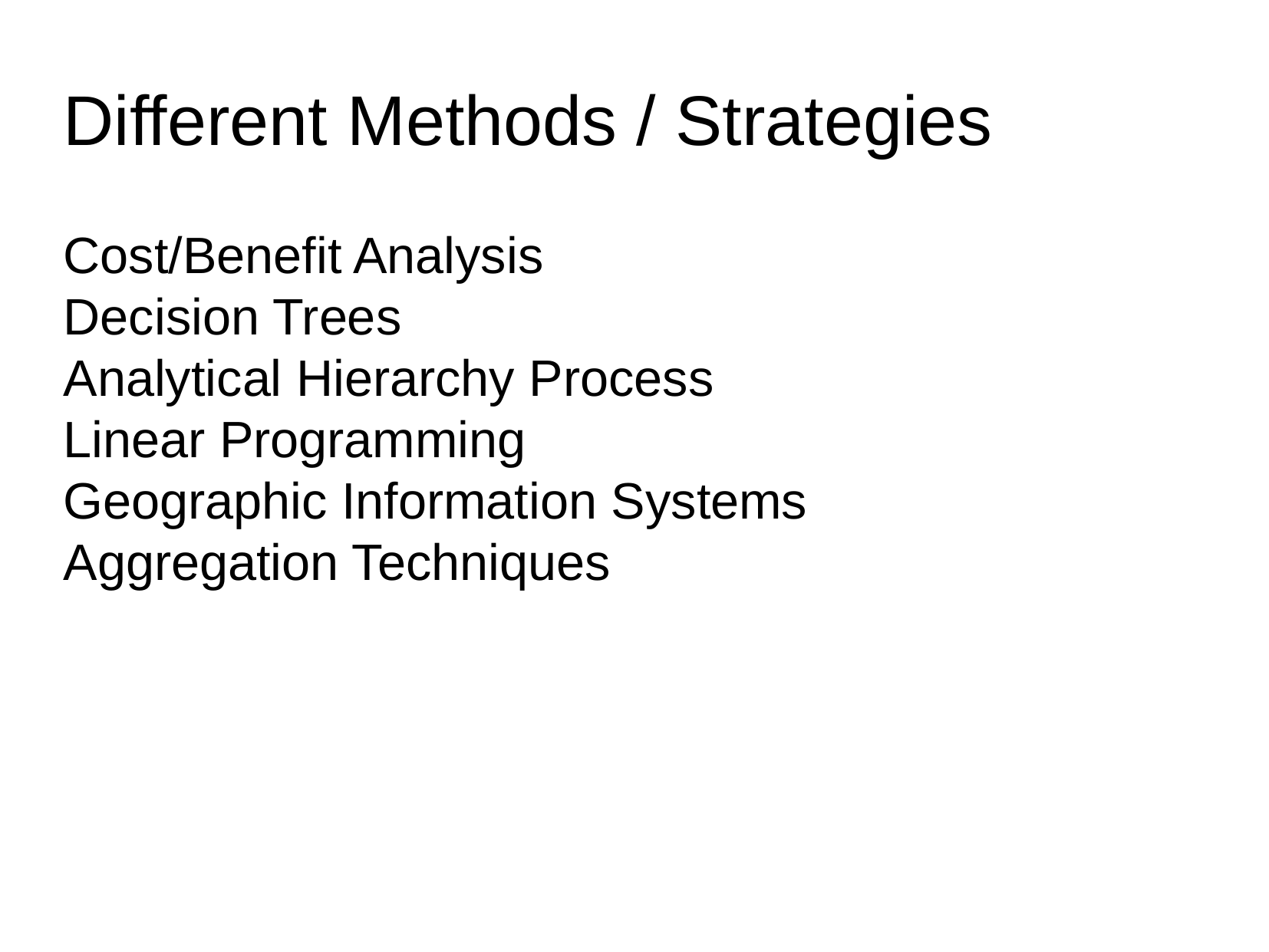

Different Methods / Strategies
Cost/Benefit Analysis
Decision Trees
Analytical Hierarchy Process
Linear Programming
Geographic Information Systems
Aggregation Techniques